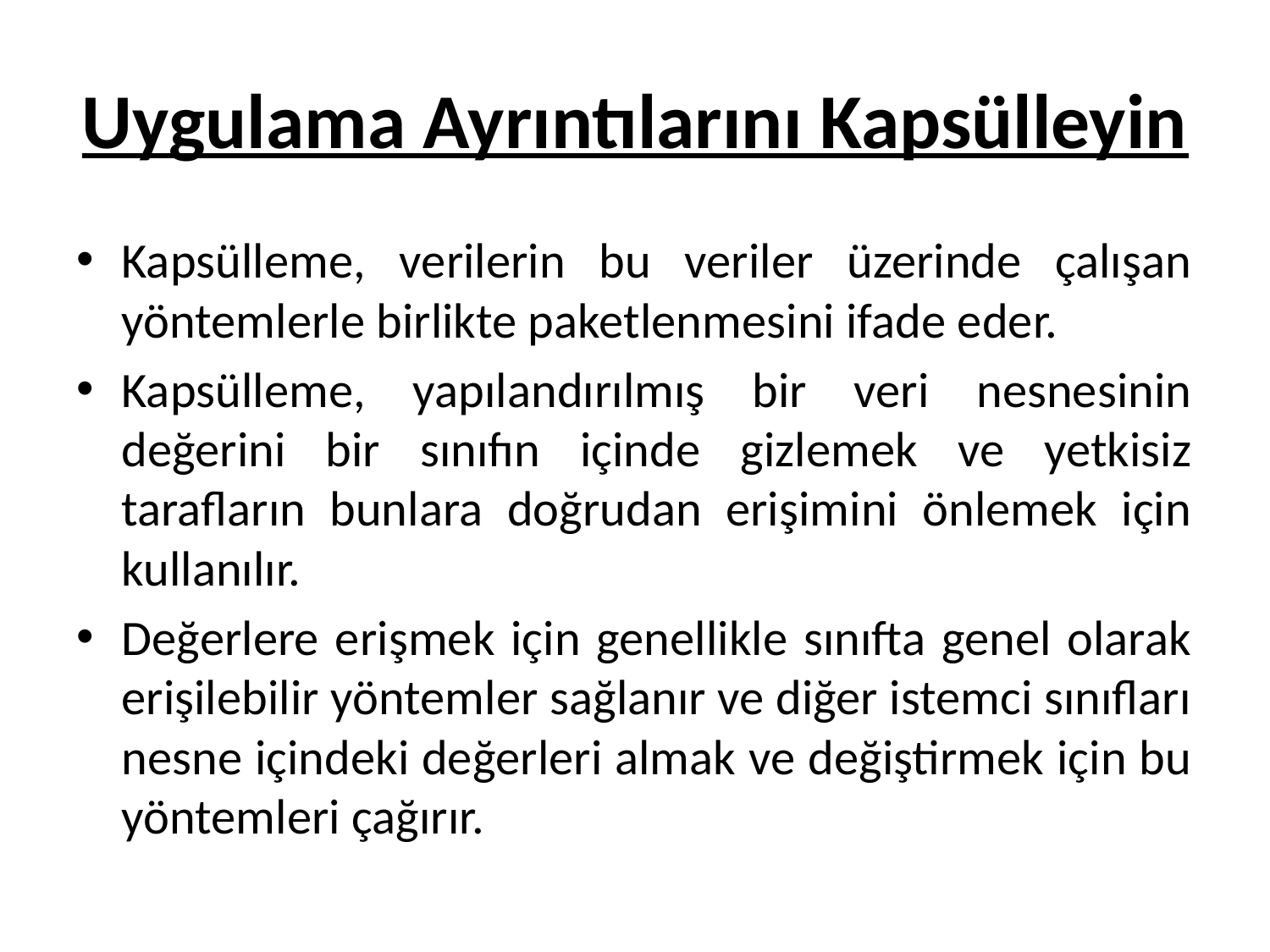

# Uygulama Ayrıntılarını Kapsülleyin
Kapsülleme, verilerin bu veriler üzerinde çalışan yöntemlerle birlikte paketlenmesini ifade eder.
Kapsülleme, yapılandırılmış bir veri nesnesinin değerini bir sınıfın içinde gizlemek ve yetkisiz tarafların bunlara doğrudan erişimini önlemek için kullanılır.
Değerlere erişmek için genellikle sınıfta genel olarak erişilebilir yöntemler sağlanır ve diğer istemci sınıfları nesne içindeki değerleri almak ve değiştirmek için bu yöntemleri çağırır.